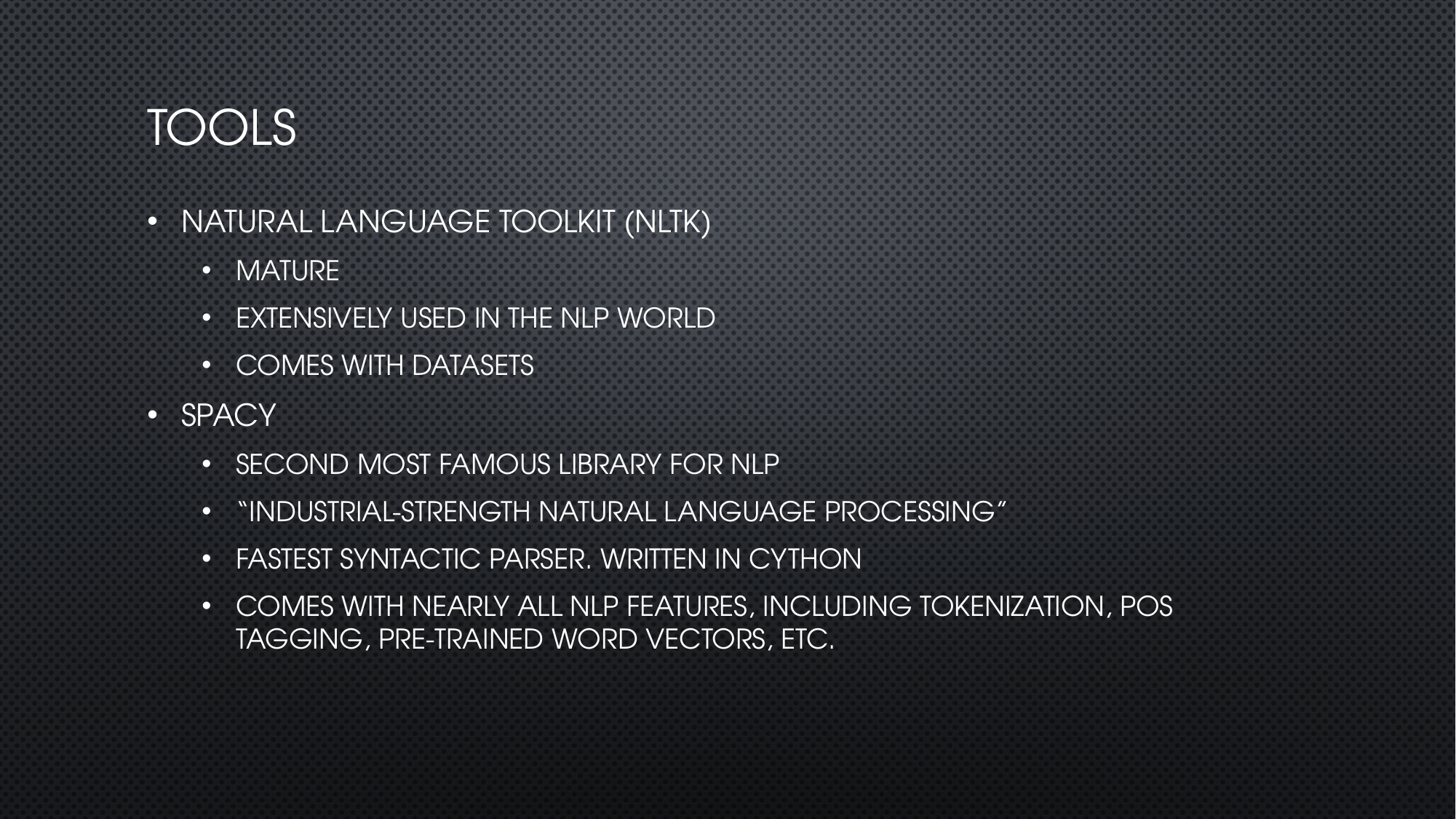

# Tools
Natural Language ToolKit (NLTK)
Mature
Extensively used in the NLP world
Comes with datasets
SpaCy
Second most famous library for NLP
“Industrial-strength natural language processing”
Fastest syntactic parser. Written in Cython
Comes with nearly all NLP features, including tokenization, POS tagging, pre-trained word vectors, etc.